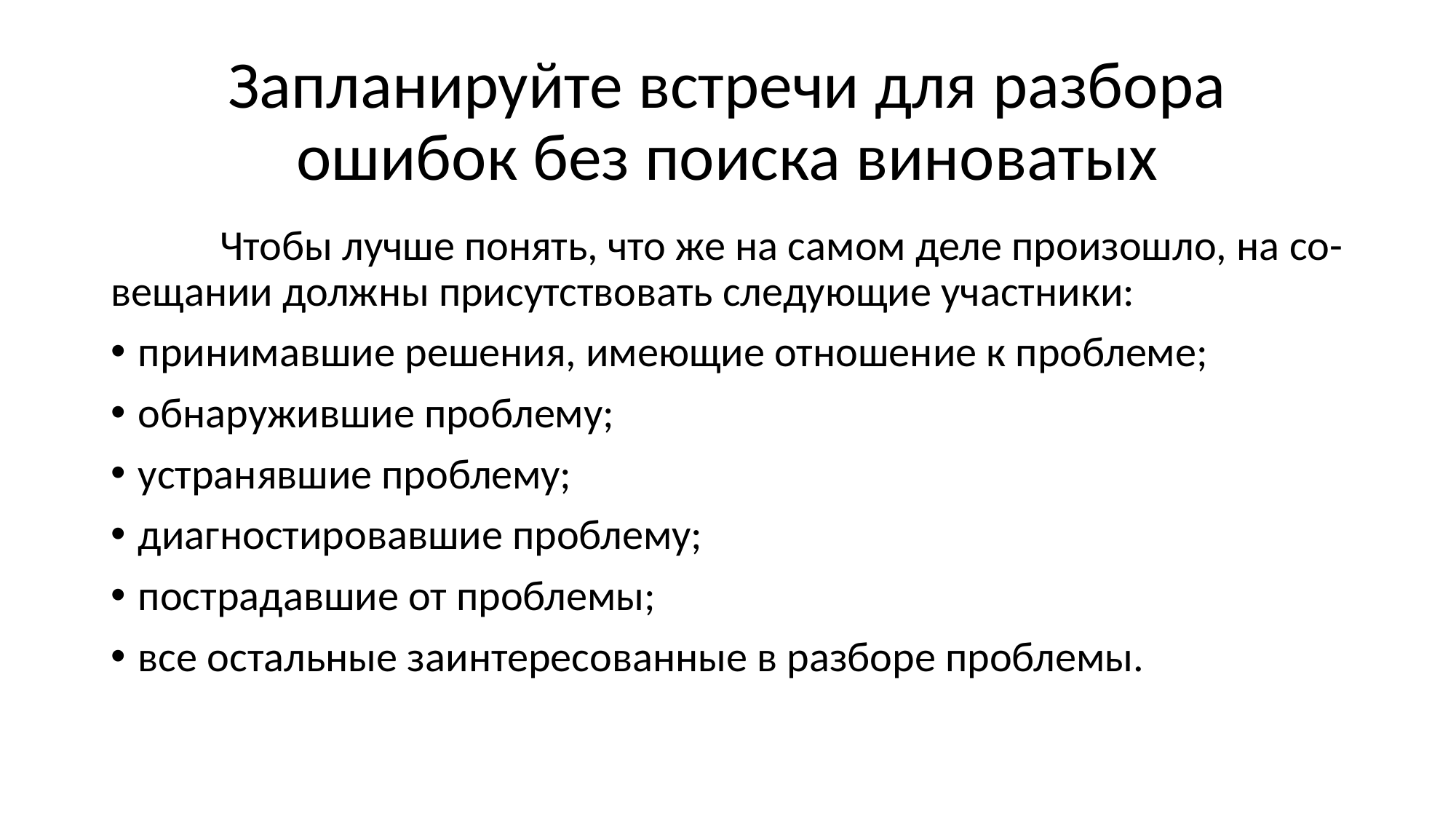

# Запланируйте встречи для разбора ошибок без поиска виноватых
	Чтобы лучше понять, что же на самом деле произошло, на со- вещании должны присутствовать следующие участники:
принимавшие решения, имеющие отношение к проблеме;
обнаружившие проблему;
устранявшие проблему;
диагностировавшие проблему;
пострадавшие от проблемы;
все остальные заинтересованные в разборе проблемы.